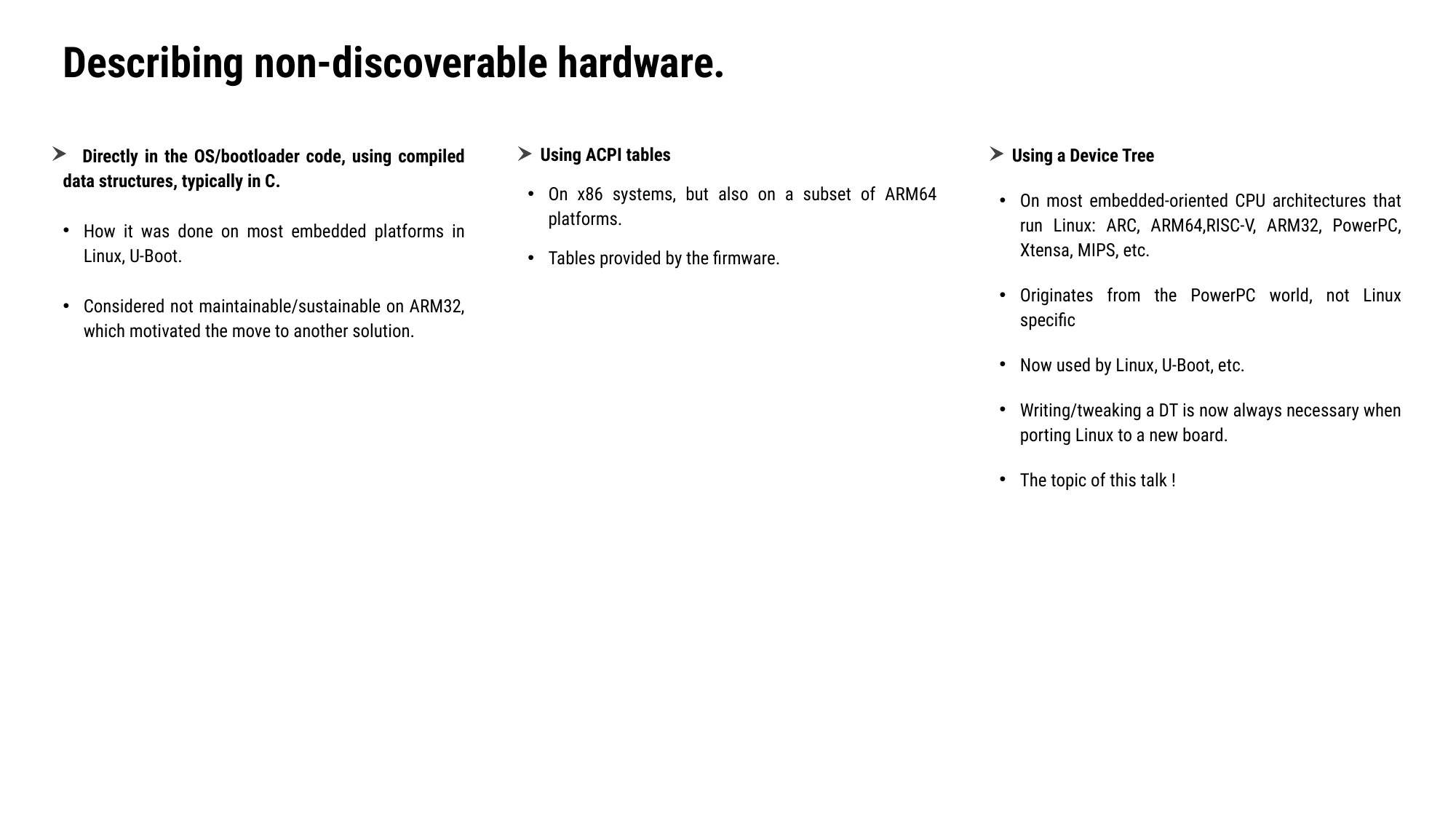

# Describing non-discoverable hardware.
   Using ACPI tables
On x86 systems, but also on a subset of ARM64 platforms.
Tables provided by the firmware.
   Directly in the OS/bootloader code, using compiled data structures, typically in C.

How it was done on most embedded platforms in Linux, U-Boot.

Considered not maintainable/sustainable on ARM32, which motivated the move to another solution.
   Using a Device Tree
On most embedded-oriented CPU architectures that run Linux: ARC, ARM64,RISC-V, ARM32, PowerPC, Xtensa, MIPS, etc.
Originates from the PowerPC world, not Linux specific
Now used by Linux, U-Boot, etc.
Writing/tweaking a DT is now always necessary when porting Linux to a new board.
The topic of this talk !